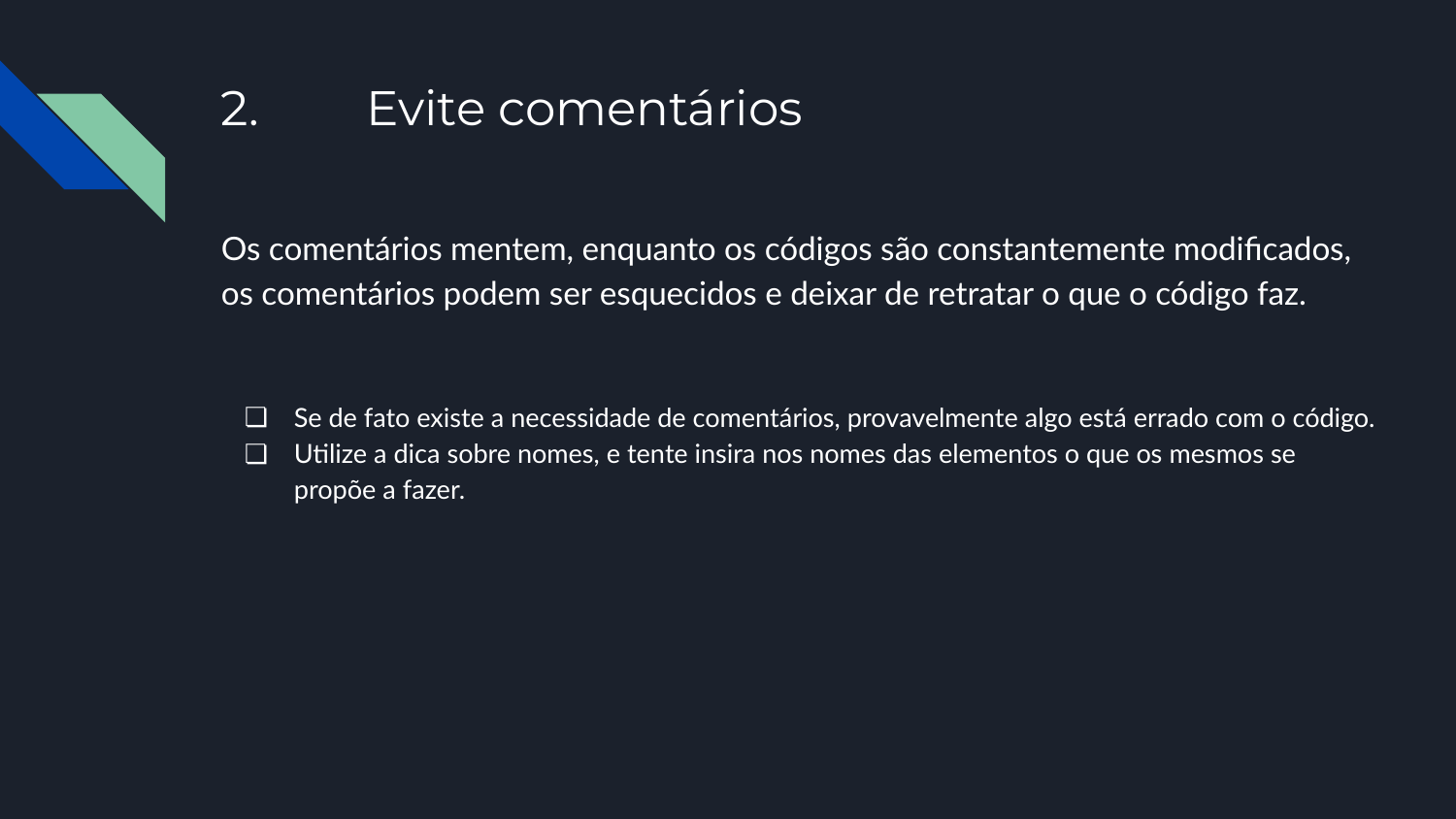

# 2.	Evite comentários
Os comentários mentem, enquanto os códigos são constantemente modificados, os comentários podem ser esquecidos e deixar de retratar o que o código faz.

Se de fato existe a necessidade de comentários, provavelmente algo está errado com o código.
Utilize a dica sobre nomes, e tente insira nos nomes das elementos o que os mesmos se propõe a fazer.